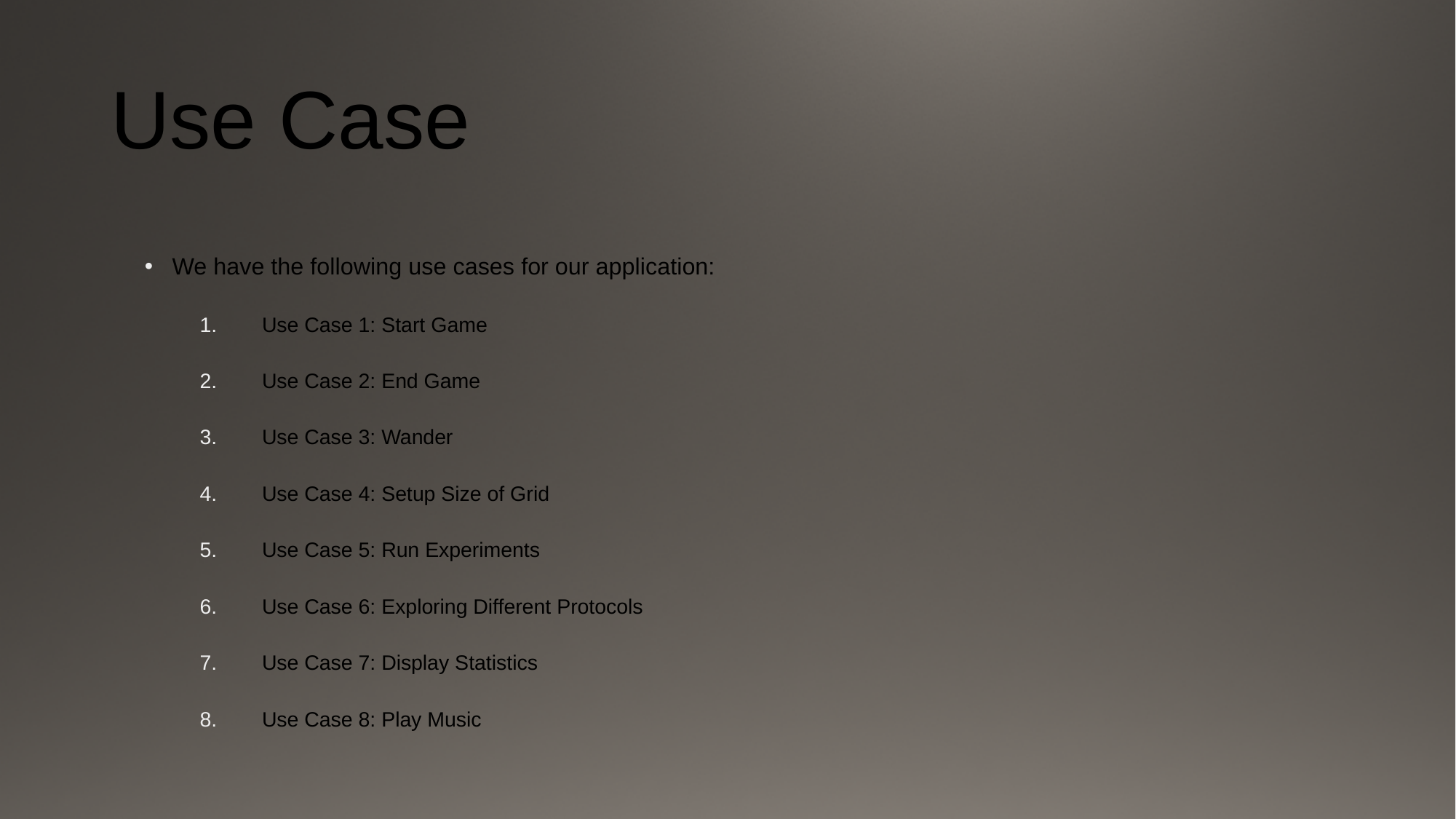

# Use Case
We have the following use cases for our application:
Use Case 1: Start Game
Use Case 2: End Game
Use Case 3: Wander
Use Case 4: Setup Size of Grid
Use Case 5: Run Experiments
Use Case 6: Exploring Different Protocols
Use Case 7: Display Statistics
Use Case 8: Play Music